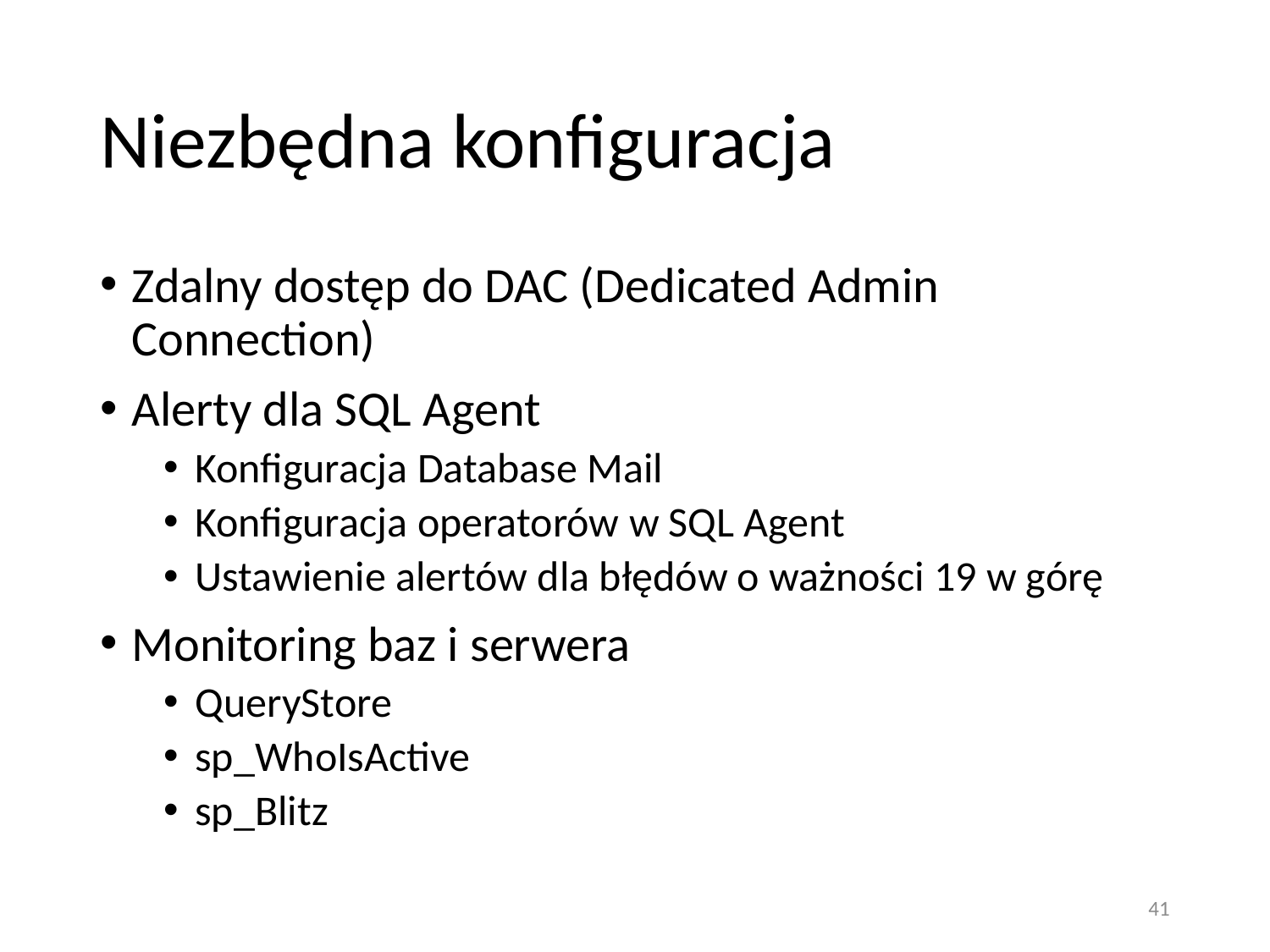

# Niezbędna konfiguracja
Zdalny dostęp do DAC (Dedicated Admin Connection)
Alerty dla SQL Agent
Konfiguracja Database Mail
Konfiguracja operatorów w SQL Agent
Ustawienie alertów dla błędów o ważności 19 w górę
Monitoring baz i serwera
QueryStore
sp_WhoIsActive
sp_Blitz
41